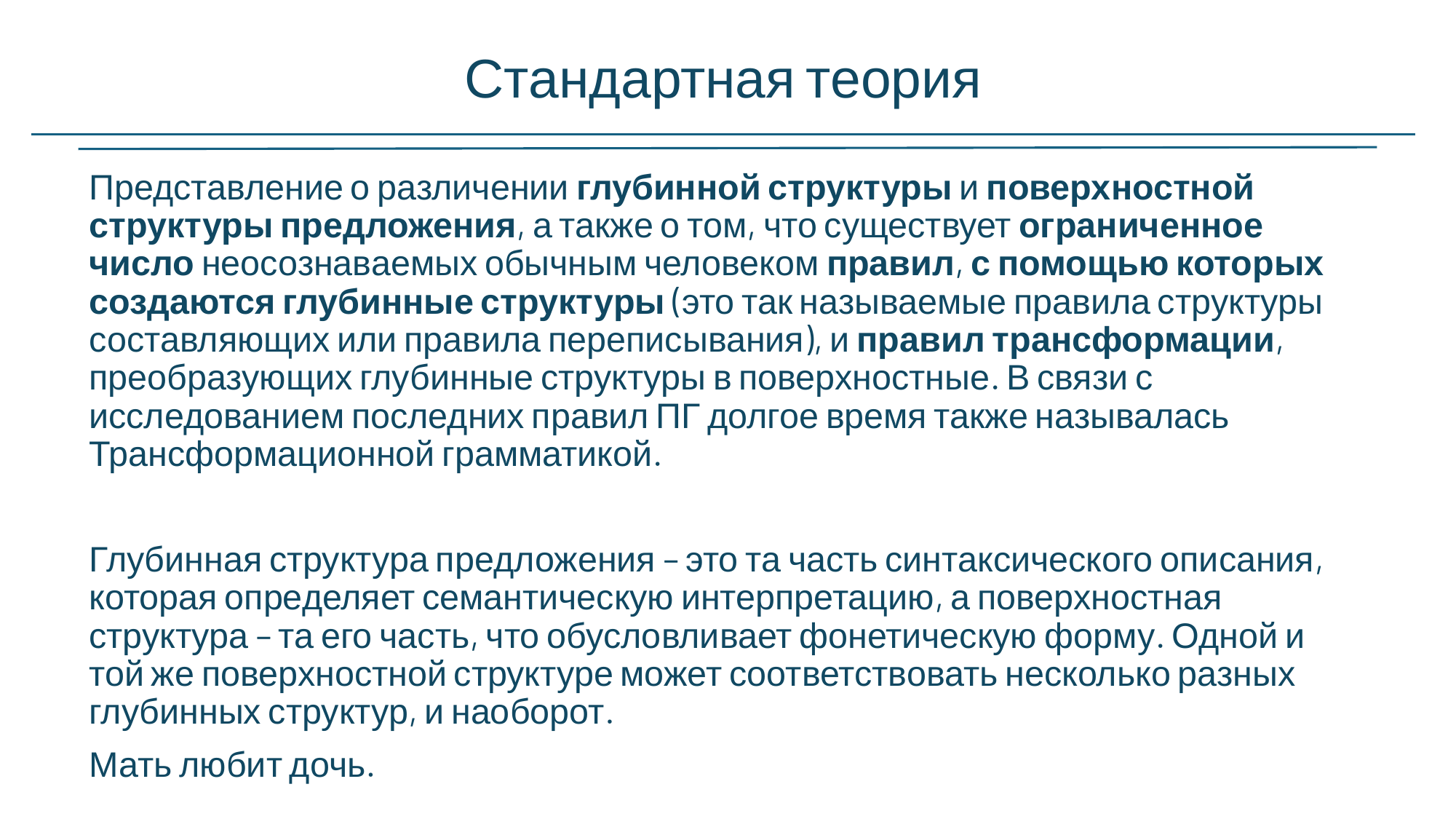

# Стандартная теория
Представление о различении глубинной структуры и поверхностной структуры предложения, а также о том, что существует ограниченное число неосознаваемых обычным человеком правил, с помощью которых создаются глубинные структуры (это так называемые правила структуры составляющих или правила переписывания), и правил трансформации, преобразующих глубинные структуры в поверхностные. В связи с исследованием последних правил ПГ долгое время также называлась Трансформационной грамматикой.

Глубинная структура предложения – это та часть синтаксического описания, которая определяет семантическую интерпретацию, а поверхностная структура – та его часть, что обусловливает фонетическую форму. Одной и той же поверхностной структуре может соответствовать несколько разных глубинных структур, и наоборот.
Мать любит дочь.